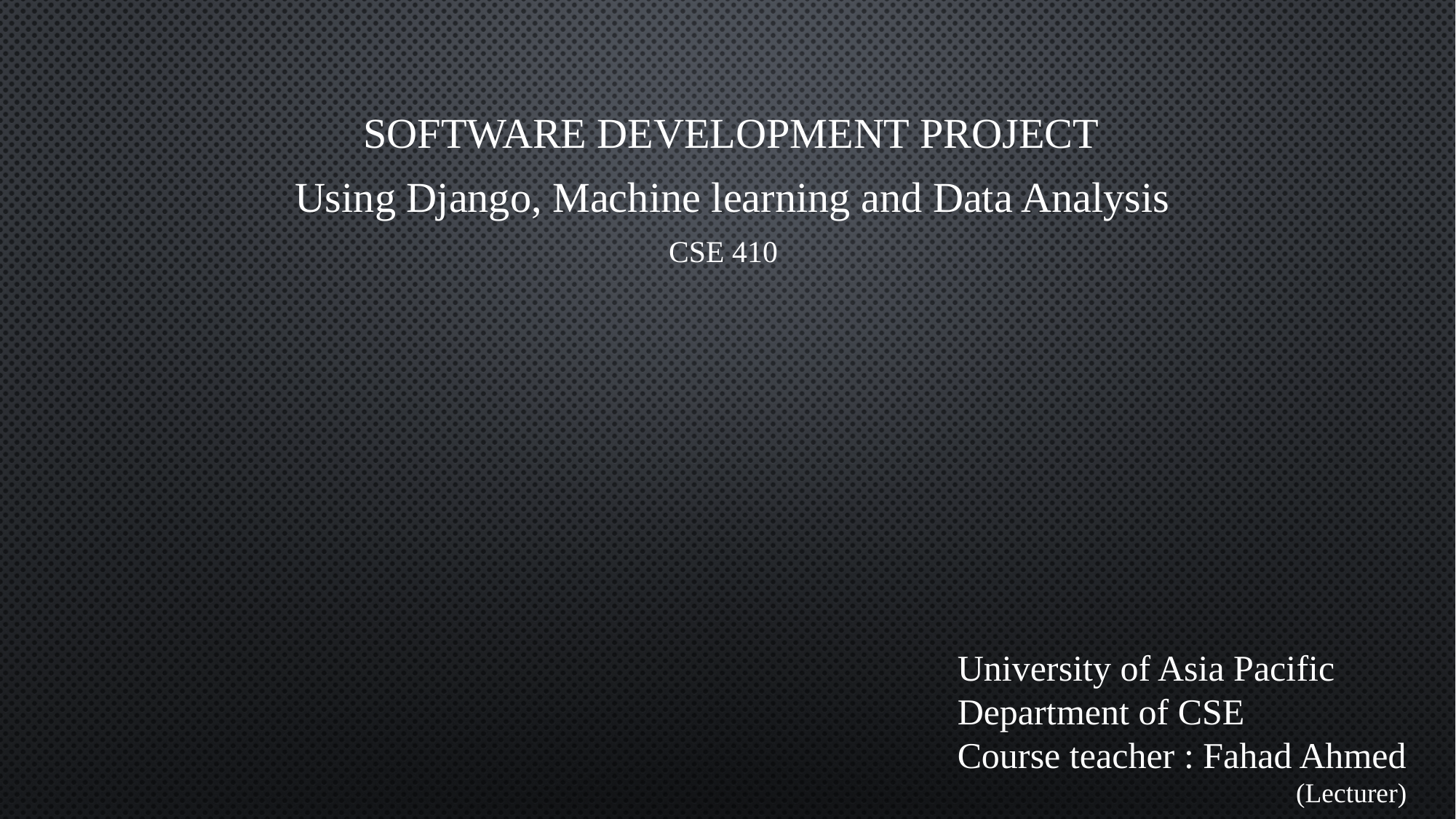

Software development Project
Using Django, Machine learning and Data Analysis
CSE 410
University of Asia Pacific
Department of CSE
Course teacher : Fahad Ahmed
(Lecturer)